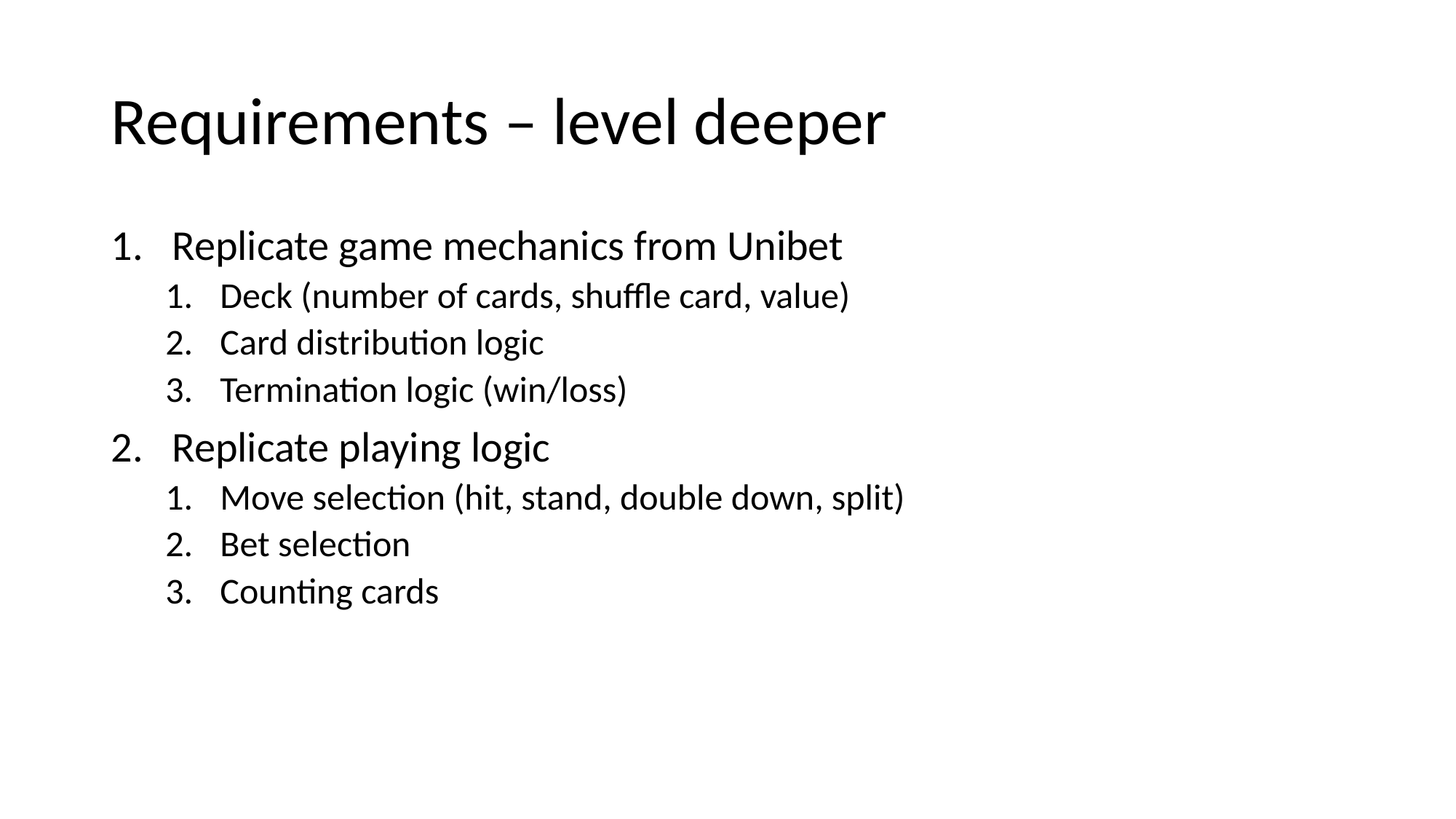

# Requirements – level deeper
Replicate game mechanics from Unibet
Deck (number of cards, shuffle card, value)
Card distribution logic
Termination logic (win/loss)
Replicate playing logic
Move selection (hit, stand, double down, split)
Bet selection
Counting cards